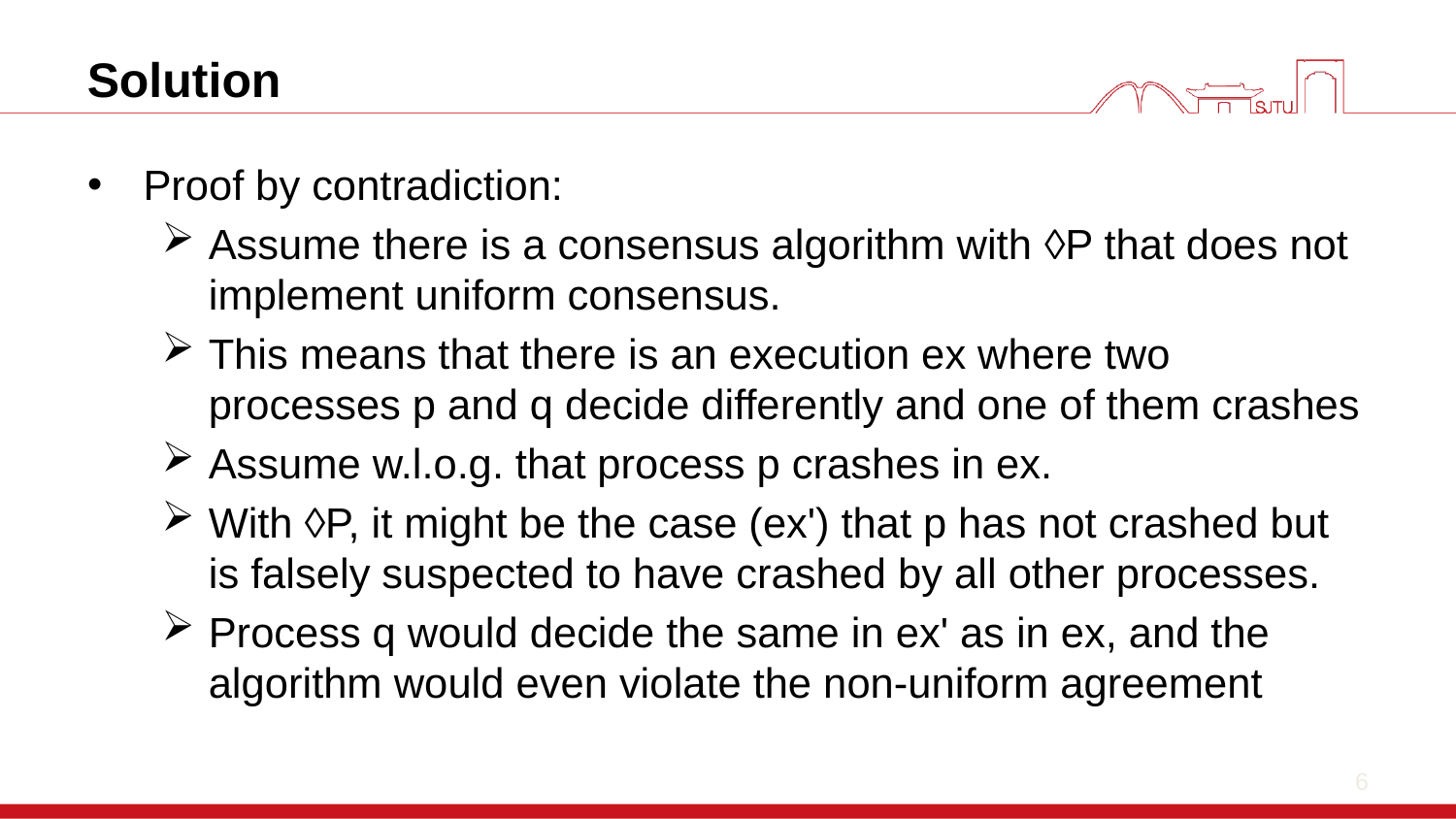

6
# Solution
Proof by contradiction:
Assume there is a consensus algorithm with ◊P that does not implement uniform consensus.
This means that there is an execution ex where two processes p and q decide differently and one of them crashes
Assume w.l.o.g. that process p crashes in ex.
With ◊P, it might be the case (ex') that p has not crashed but is falsely suspected to have crashed by all other processes.
Process q would decide the same in ex' as in ex, and the algorithm would even violate the non-uniform agreement